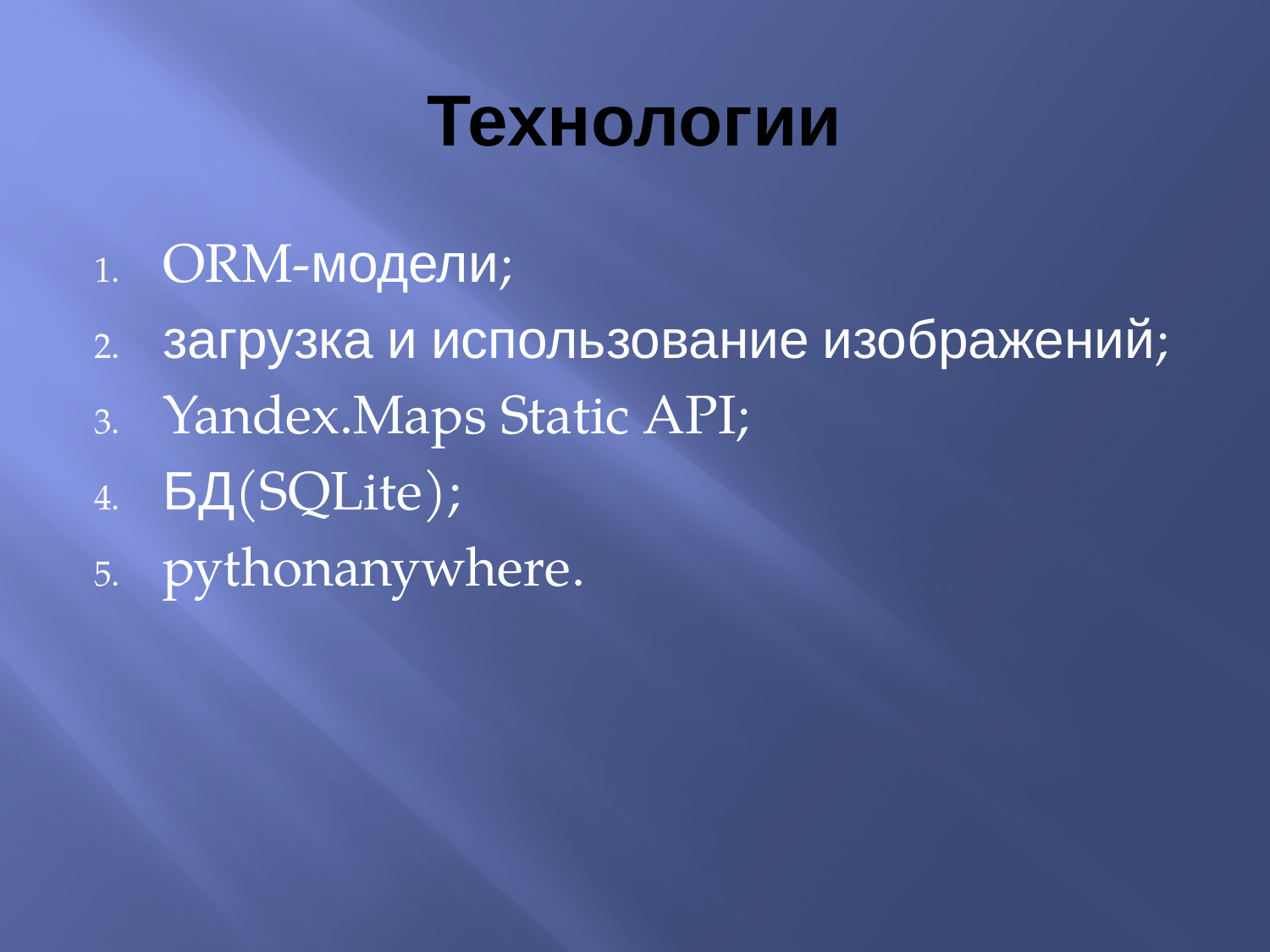

# Технологии
ORM-модели;
загрузка и использование изображений;
Yandex.Maps Static API;
БД(SQLite);
pythonanywhere.